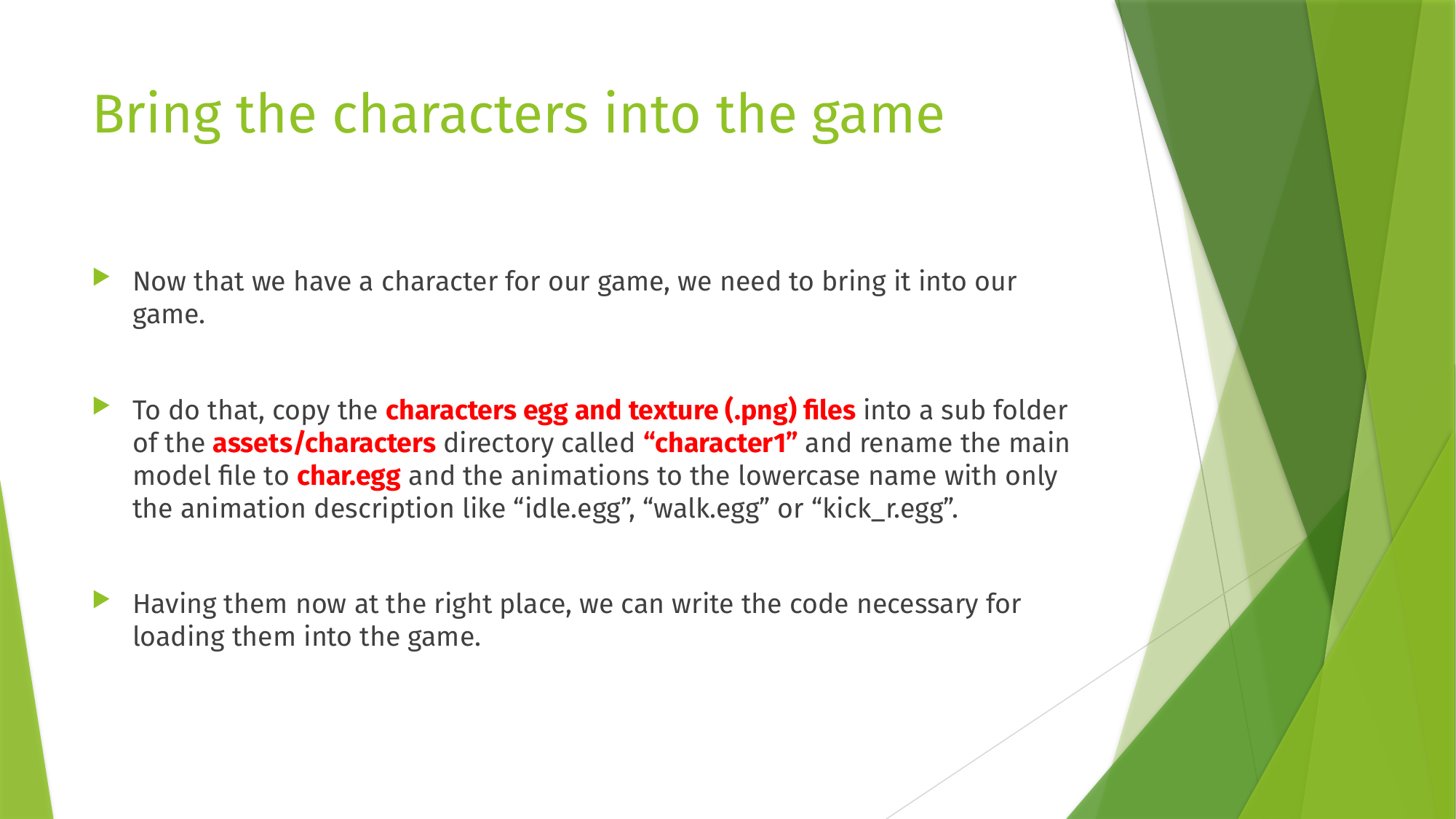

# Bring the characters into the game
Now that we have a character for our game, we need to bring it into our game.

To do that, copy the characters egg and texture (.png) files into a sub folder of the assets/characters directory called “character1” and rename the main model file to char.egg and the animations to the lowercase name with only the animation description like “idle.egg”, “walk.egg” or “kick_r.egg”.

Having them now at the right place, we can write the code necessary for loading them into the game.